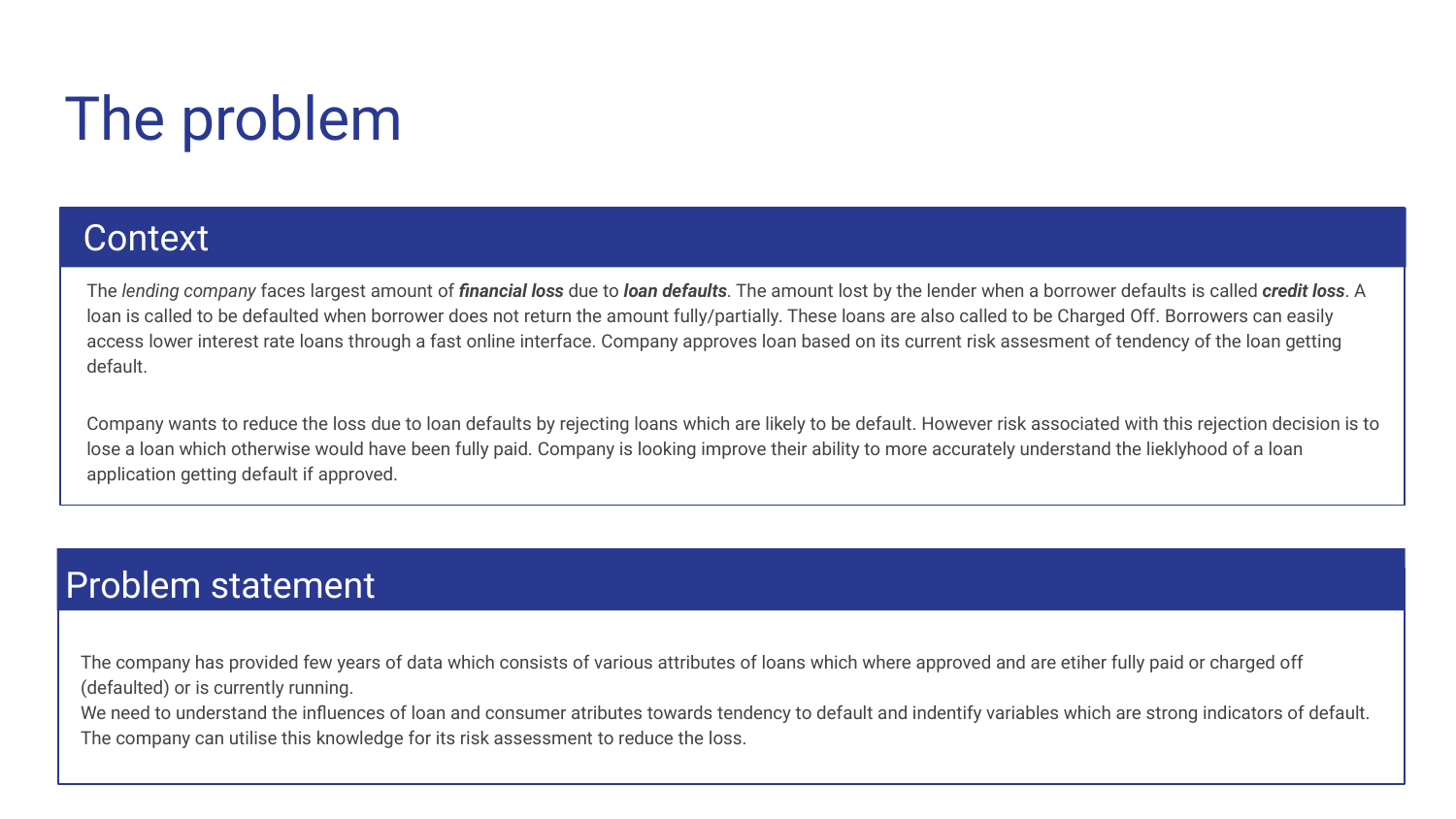

# The problem
Context

The lending company faces largest amount of financial loss due to loan defaults. The amount lost by the lender when a borrower defaults is called credit loss. A loan is called to be defaulted when borrower does not return the amount fully/partially. These loans are also called to be Charged Off. Borrowers can easily access lower interest rate loans through a fast online interface. Company approves loan based on its current risk assesment of tendency of the loan getting default.
Company wants to reduce the loss due to loan defaults by rejecting loans which are likely to be default. However risk associated with this rejection decision is to lose a loan which otherwise would have been fully paid. Company is looking improve their ability to more accurately understand the lieklyhood of a loan application getting default if approved.
Problem statement

The company has provided few years of data which consists of various attributes of loans which where approved and are etiher fully paid or charged off (defaulted) or is currently running.
We need to understand the influences of loan and consumer atributes towards tendency to default and indentify variables which are strong indicators of default.
The company can utilise this knowledge for its risk assessment to reduce the loss.